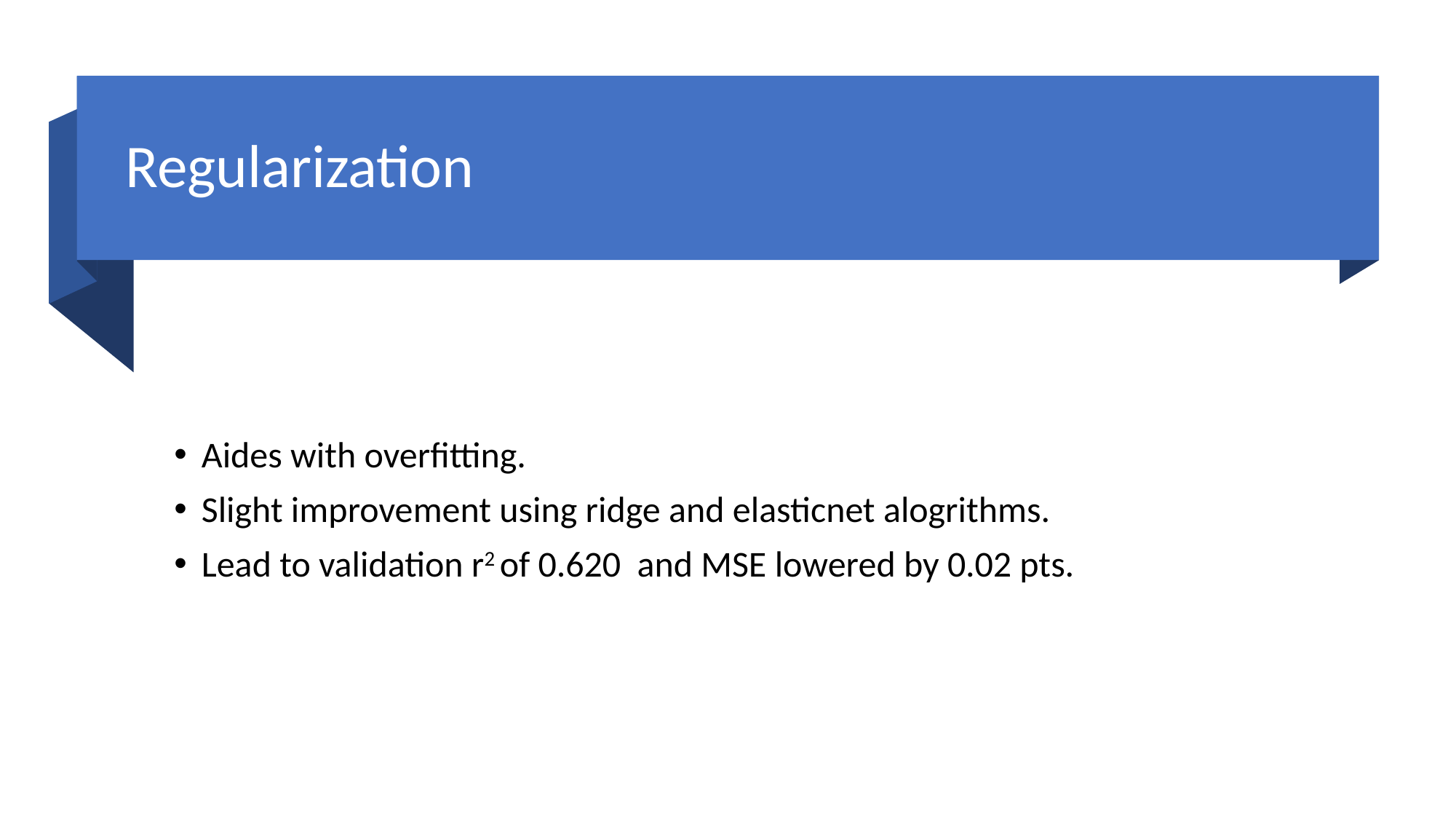

# Regularization

Aides with overfitting.
Slight improvement using ridge and elasticnet alogrithms.
Lead to validation r2 of 0.620  and MSE lowered by 0.02 pts.